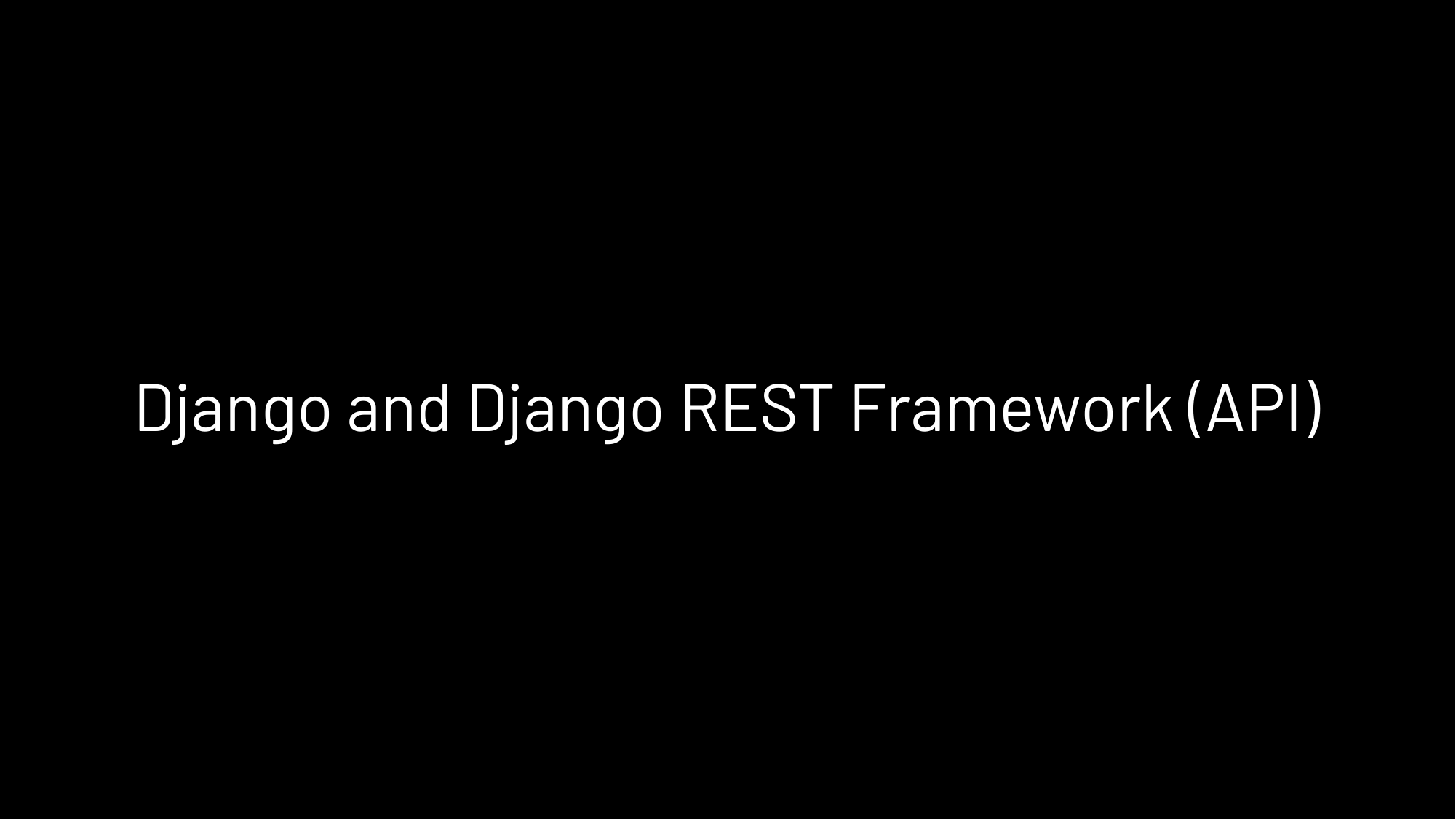

# Django and Django REST Framework (API)